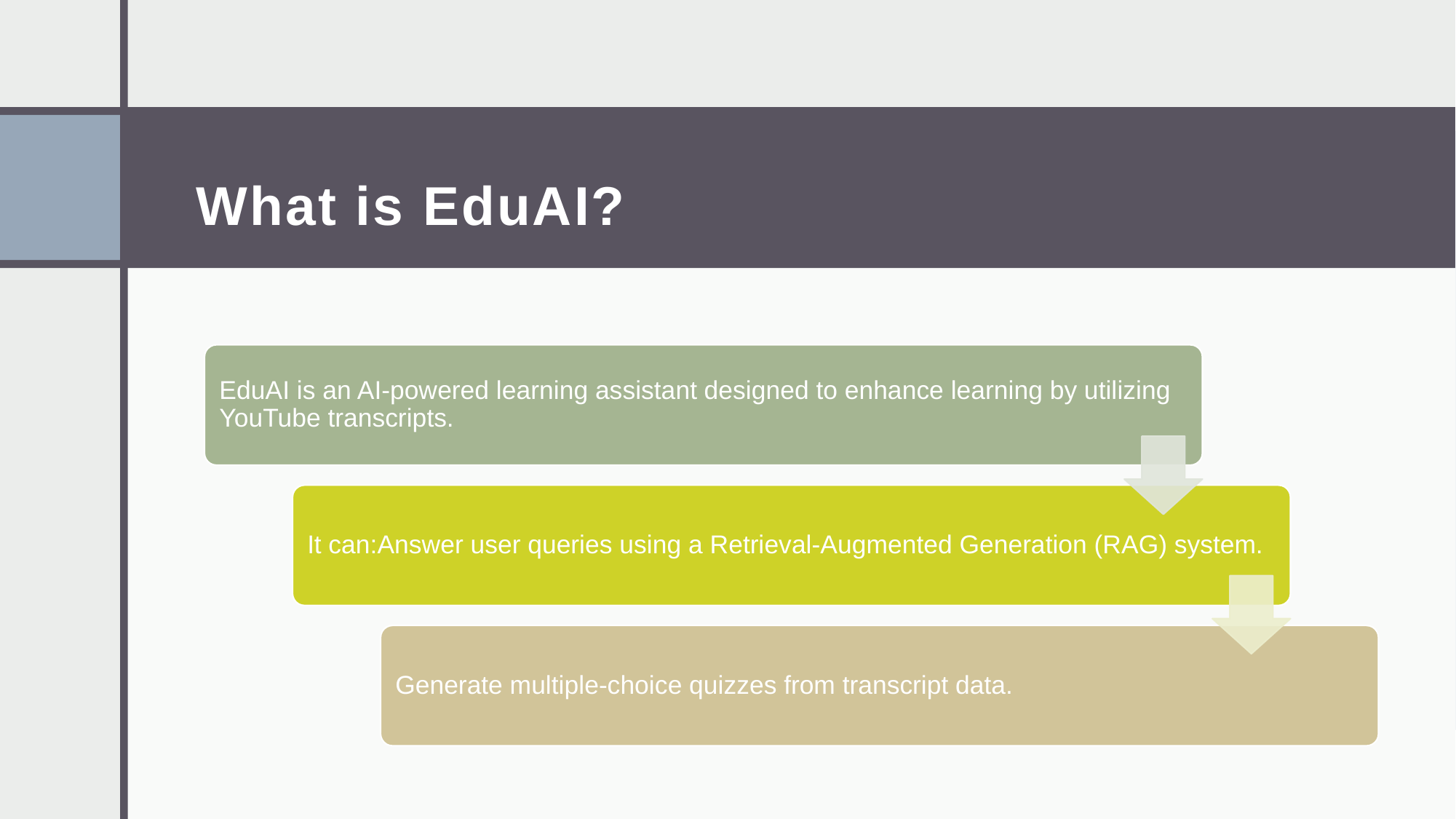

# What is EduAI?

EduAI is an AI-powered learning assistant designed to enhance learning by utilizing YouTube transcripts.
It can:Answer user queries using a Retrieval-Augmented Generation (RAG) system.
Generate multiple-choice quizzes from transcript data.